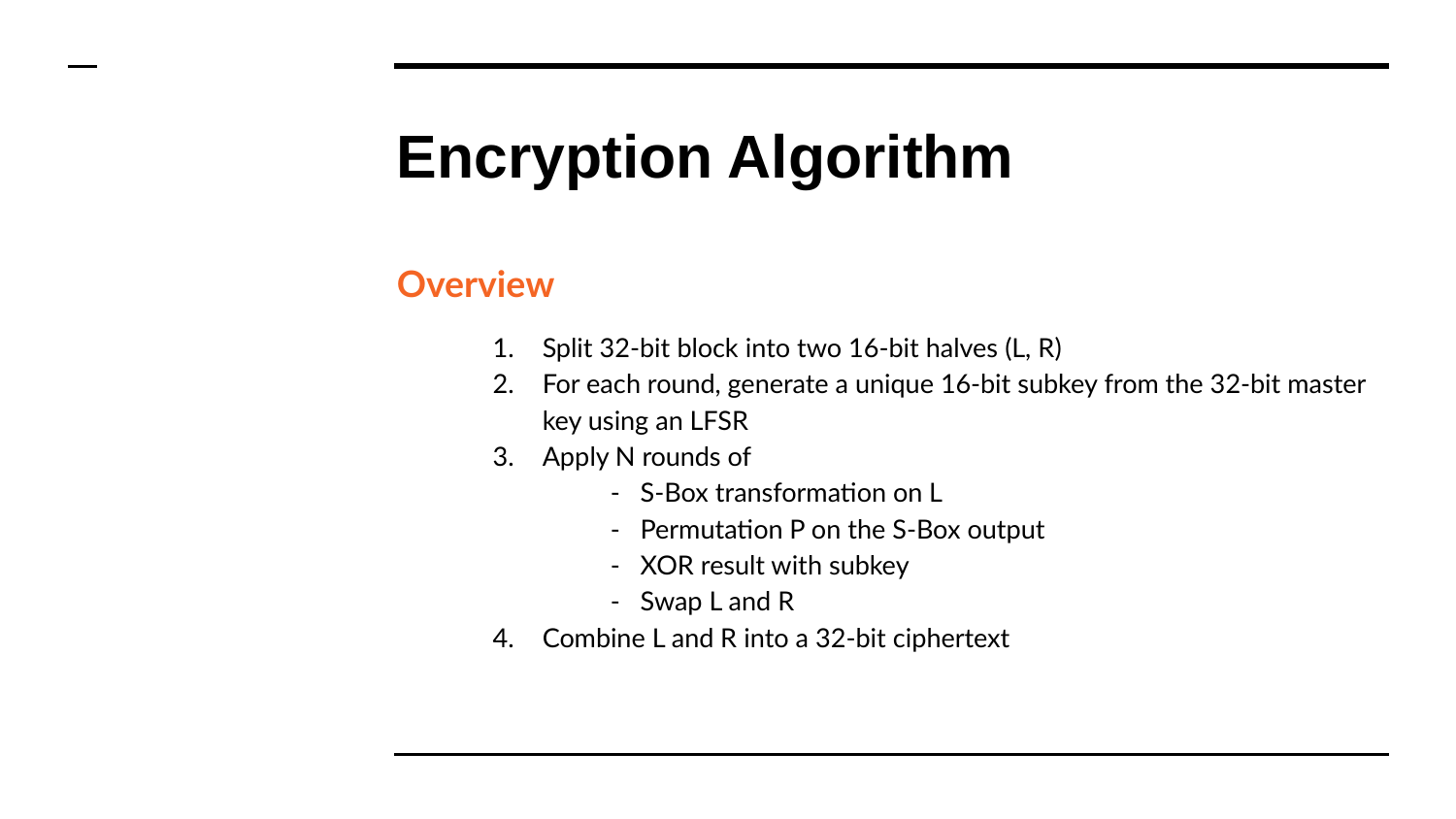

# Encryption Algorithm

Overview

Split 32-bit block into two 16-bit halves (L, R)
For each round, generate a unique 16‑bit subkey from the 32‑bit master key using an LFSR
Apply N rounds of
          -   S-Box transformation on L
          -   Permutation P on the S-Box output
          -   XOR result with subkey
          -   Swap L and R
Combine L and R into a 32-bit ciphertext